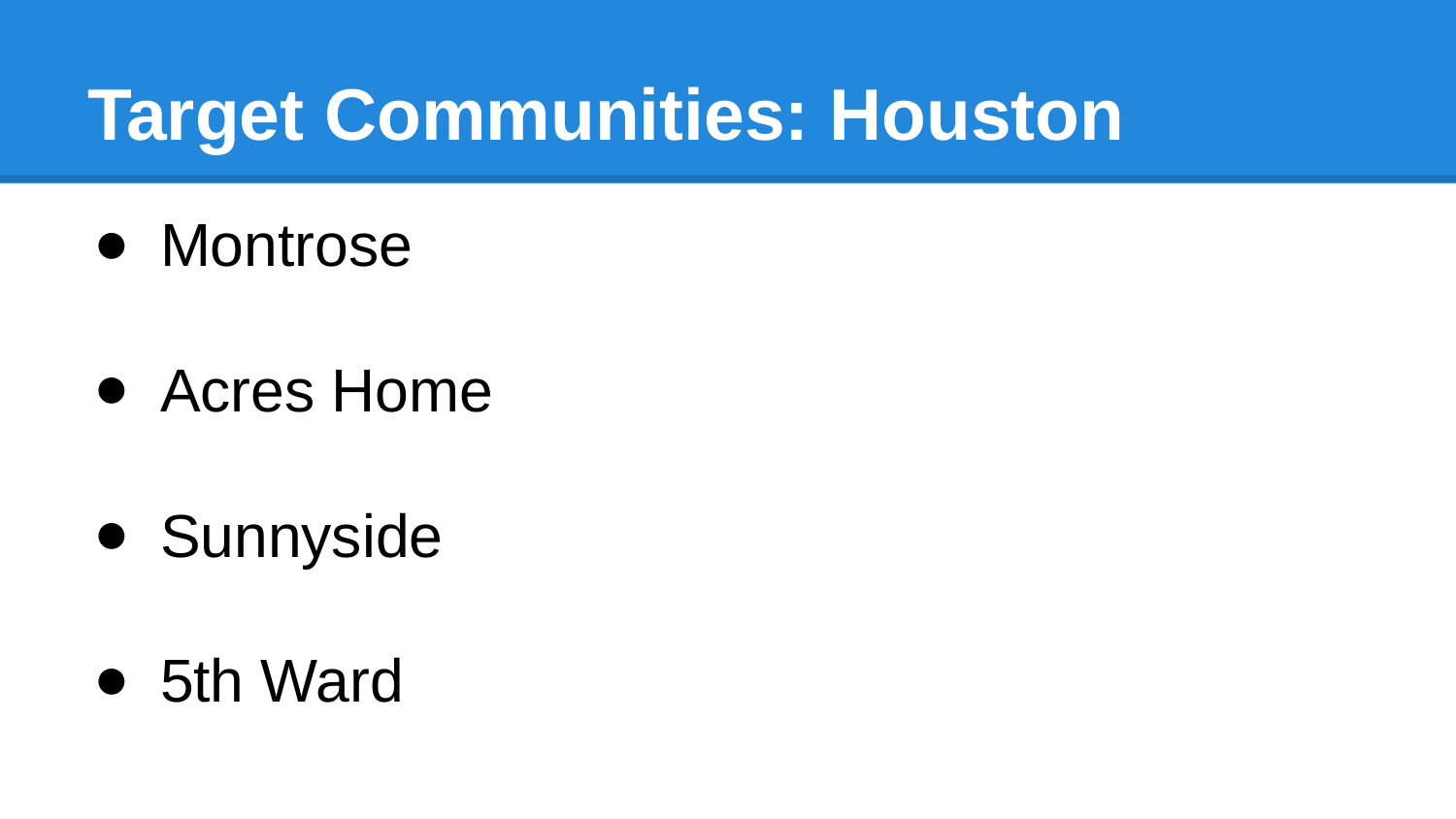

# Target Communities: Houston
Montrose

Acres Home

Sunnyside

5th Ward